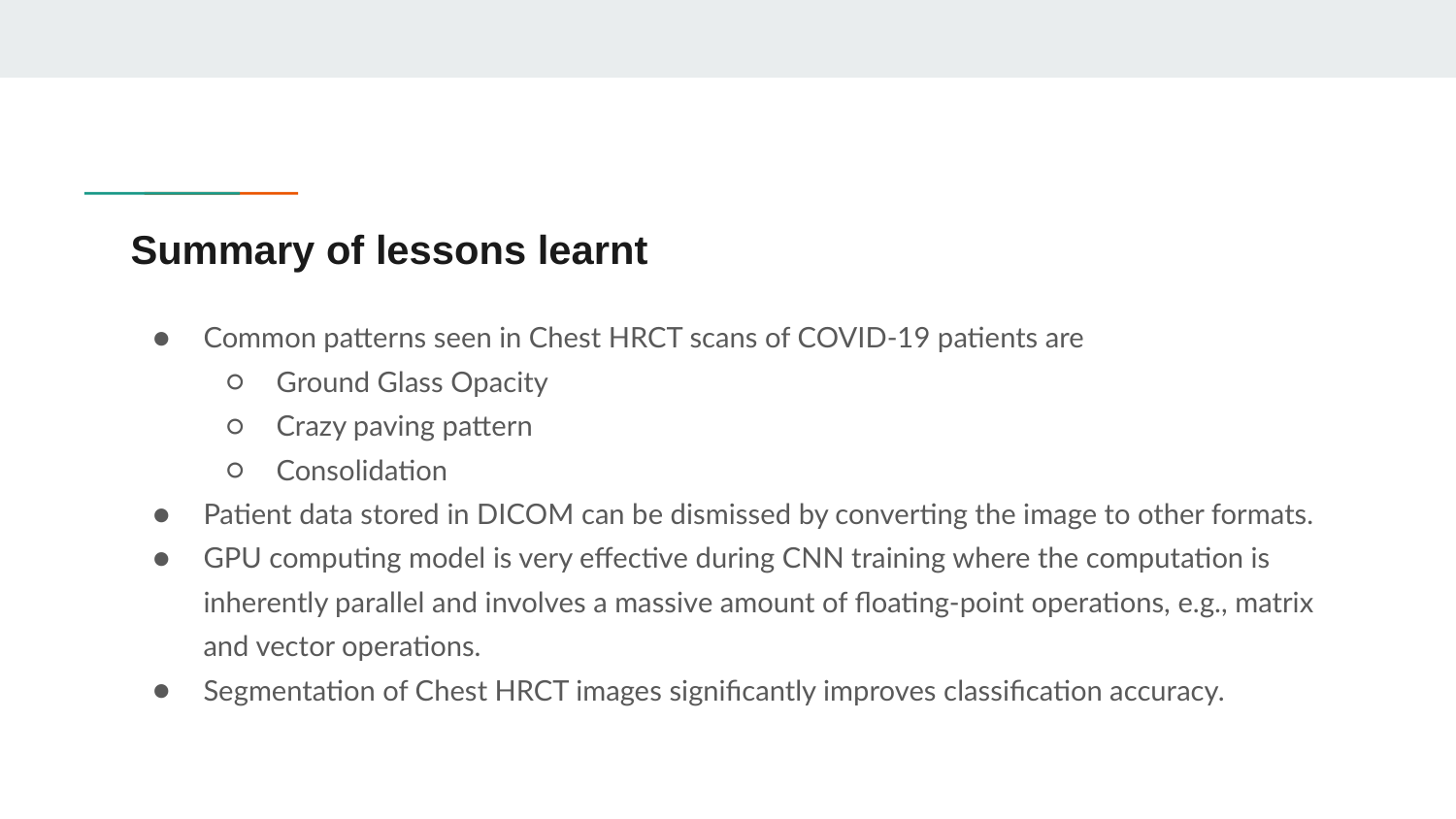

# Summary of lessons learnt
Common patterns seen in Chest HRCT scans of COVID-19 patients are
Ground Glass Opacity
Crazy paving pattern
Consolidation
Patient data stored in DICOM can be dismissed by converting the image to other formats.
GPU computing model is very effective during CNN training where the computation is inherently parallel and involves a massive amount of floating-point operations, e.g., matrix and vector operations.
Segmentation of Chest HRCT images significantly improves classification accuracy.